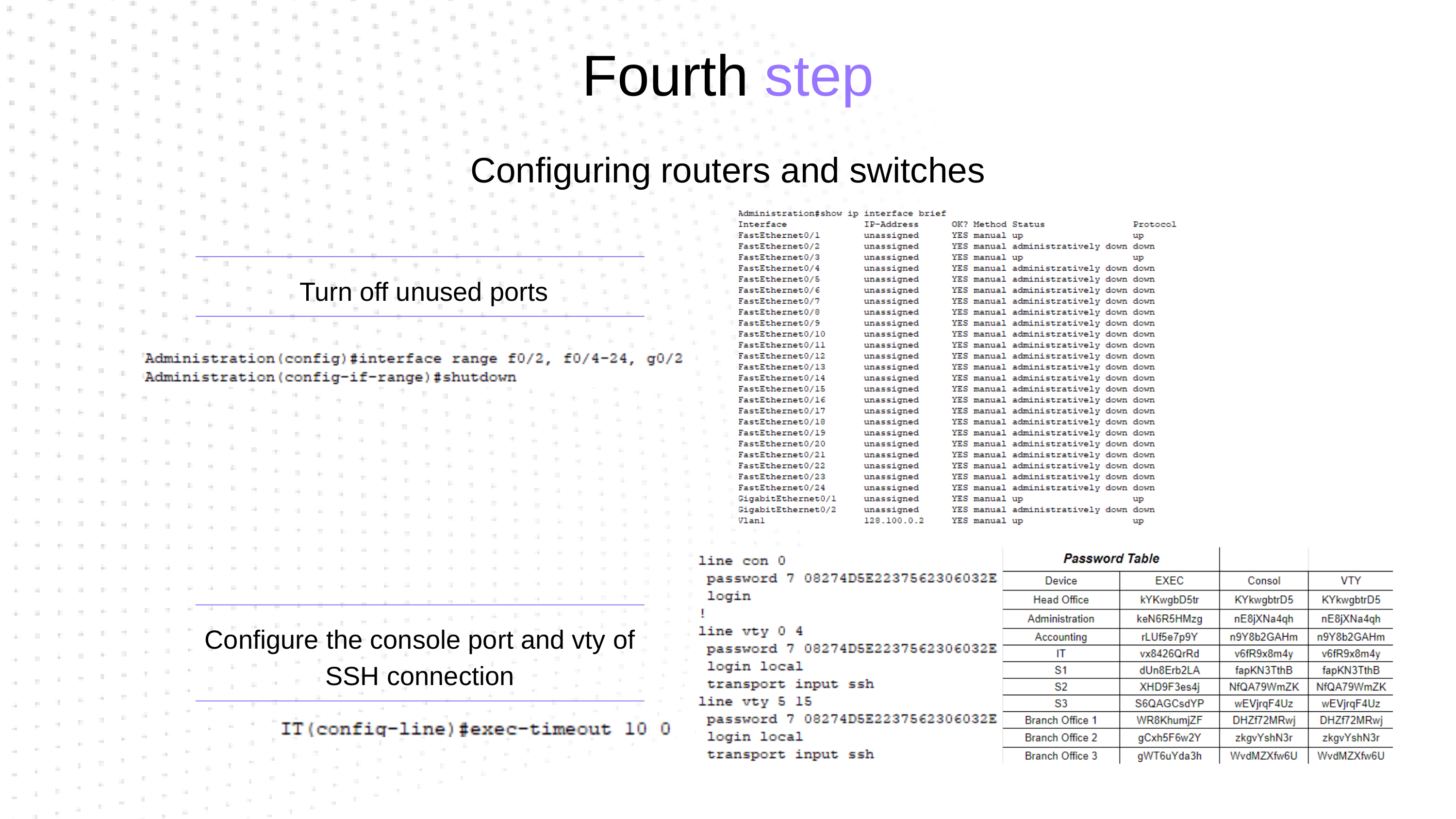

Fourth step
Configuring routers and switches

Turn off unused ports

Configure the console port and vty of SSH connection